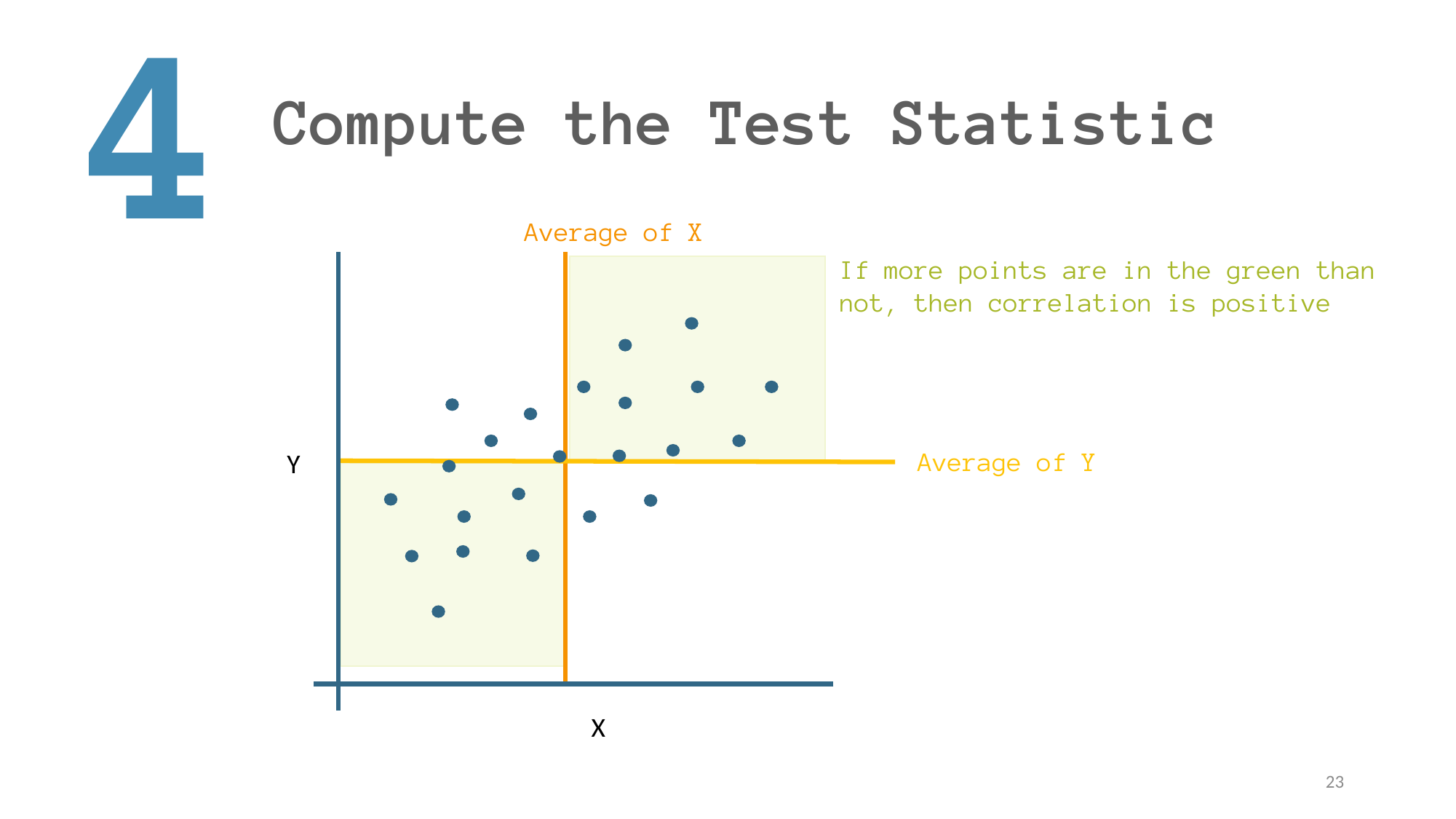

4
# Compute the Test Statistic
Average of X
If more points are in the green than not, then correlation is positive

Average of Y
Y

X
23